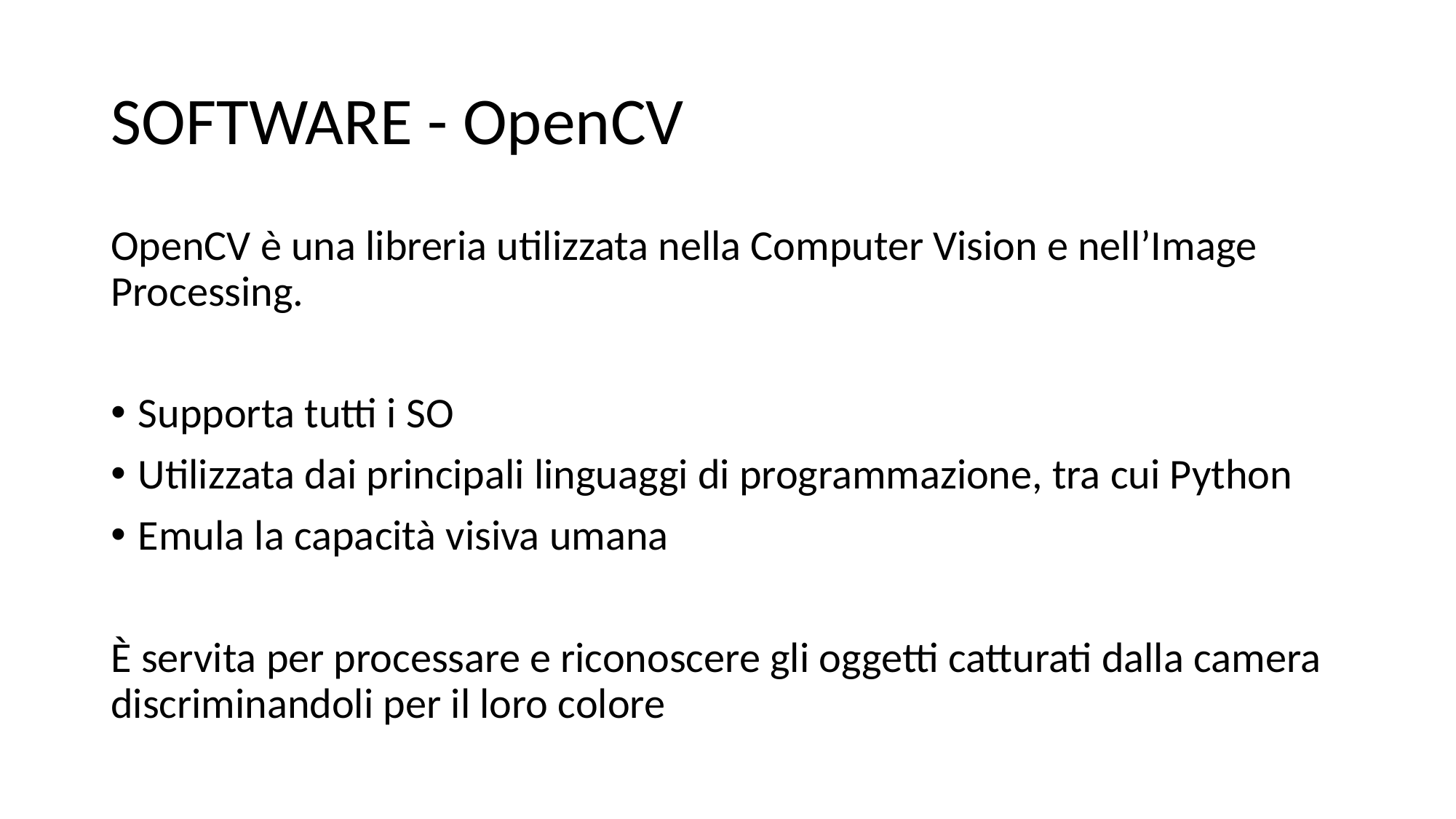

# SOFTWARE - OpenCV
OpenCV è una libreria utilizzata nella Computer Vision e nell’Image Processing.

Supporta tutti i SO
Utilizzata dai principali linguaggi di programmazione, tra cui Python
Emula la capacità visiva umana

È servita per processare e riconoscere gli oggetti catturati dalla camera discriminandoli per il loro colore